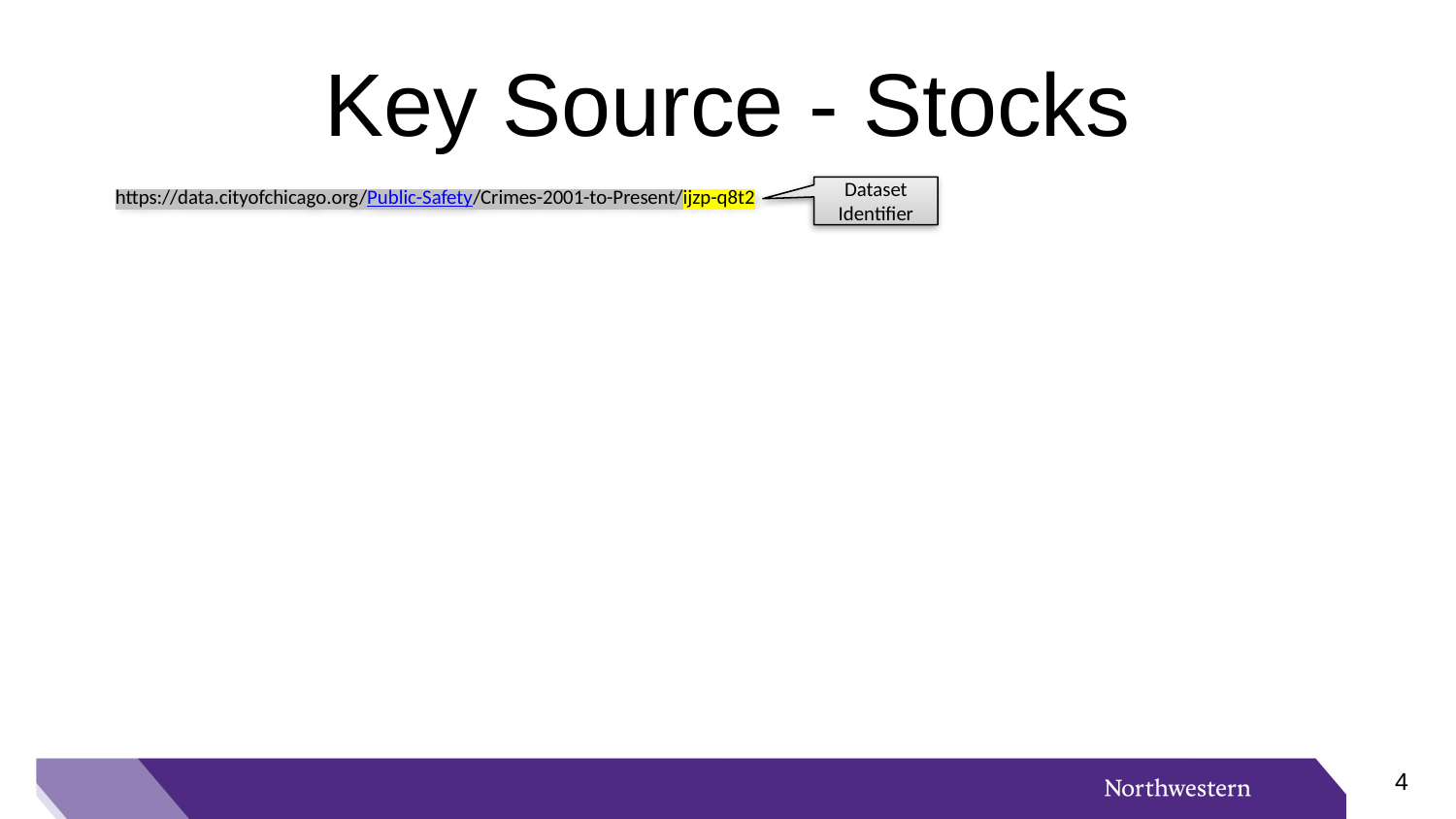

# Key Source - Stocks
https://data.cityofchicago.org/Public-Safety/Crimes-2001-to-Present/ijzp-q8t2
Dataset Identifier

4